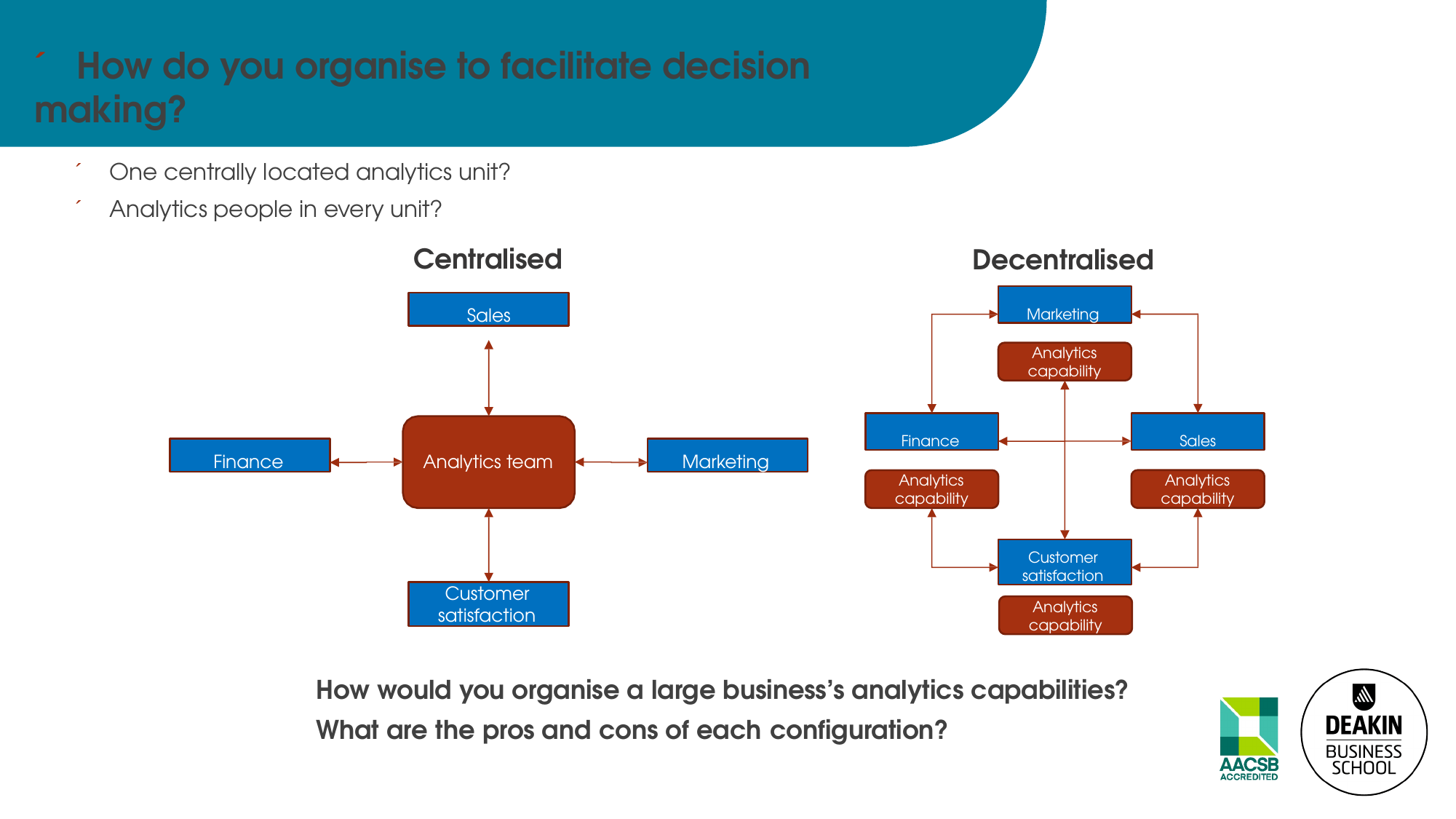

# ´	How do you organise to facilitate decision making?
´ One centrally located analytics unit?
´ Analytics people in every unit?
Centralised
Decentralised

Marketing
Sales

Analytics  capability

Sales

Finance

Marketing
Finance
Analytics team

Analytics  capability
Analytics  capability

Customer  satisfaction
Customer  satisfaction
Analytics  capability

How would you organise a large business’s analytics capabilities?  What are the pros and cons of each configuration?